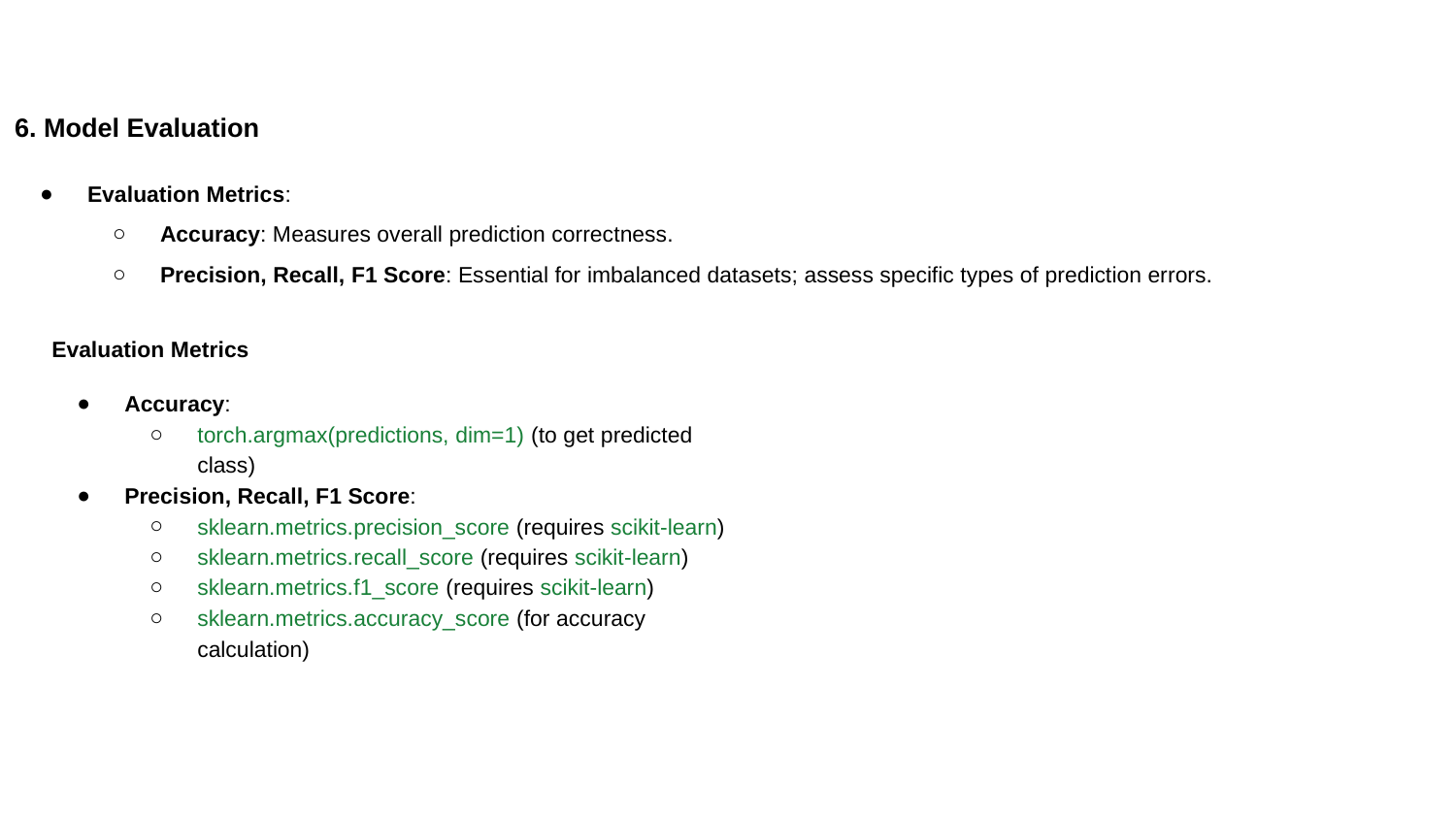

6. Model Evaluation
Evaluation Metrics:
Accuracy: Measures overall prediction correctness.
Precision, Recall, F1 Score: Essential for imbalanced datasets; assess specific types of prediction errors.
Evaluation Metrics
Accuracy:
torch.argmax(predictions, dim=1) (to get predicted class)
Precision, Recall, F1 Score:
sklearn.metrics.precision_score (requires scikit-learn)
sklearn.metrics.recall_score (requires scikit-learn)
sklearn.metrics.f1_score (requires scikit-learn)
sklearn.metrics.accuracy_score (for accuracy calculation)